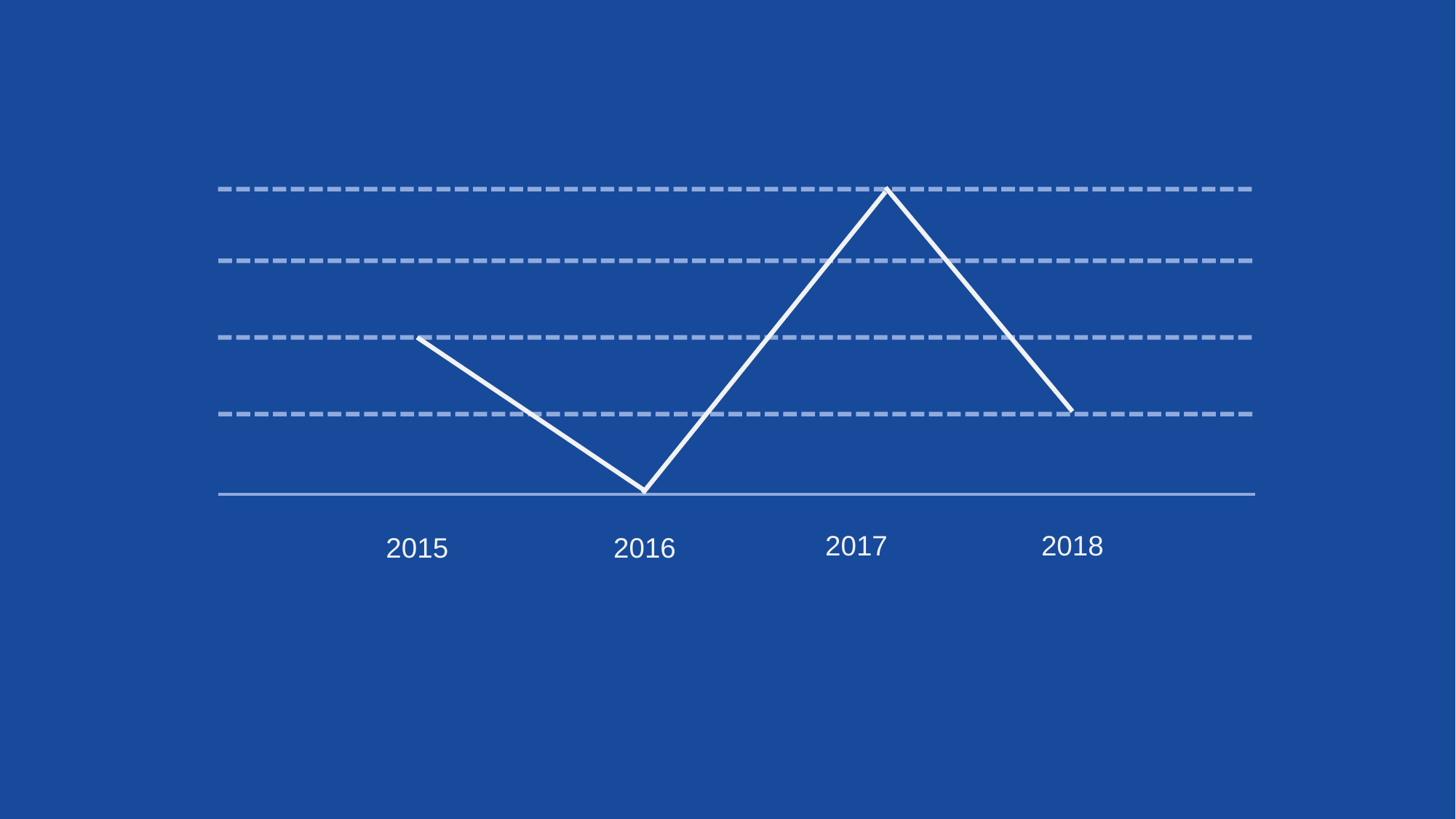

2017
2018
2015
2016
Using these templates in competition is prohibited by the original author